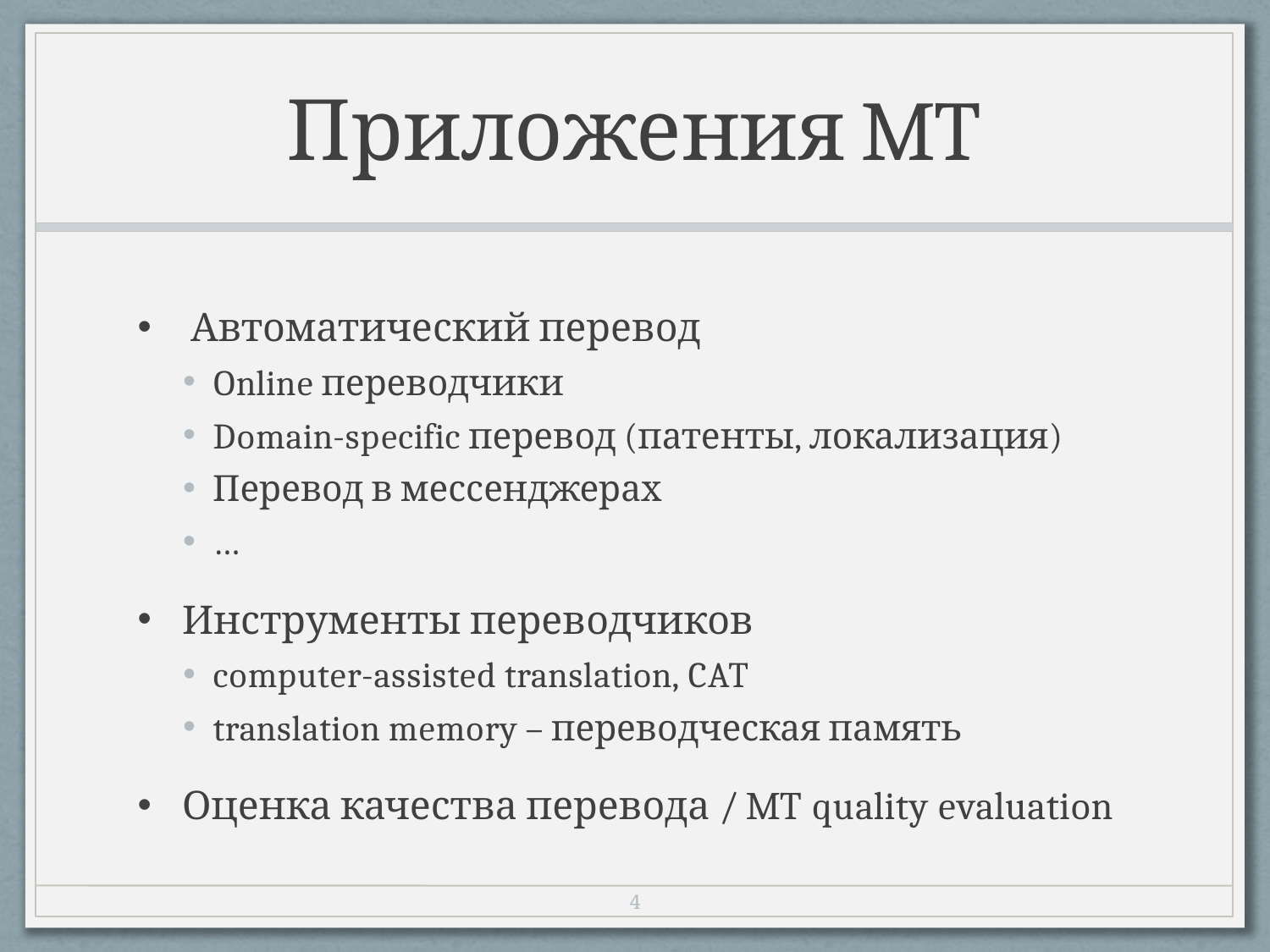

# Приложения MT
 Автоматический перевод
Online переводчики
Domain-specific перевод (патенты, локализация)
Перевод в мессенджерах
…
Инструменты переводчиков
computer-assisted translation, CAT
translation memory – переводческая память
Оценка качества перевода / MT quality evaluation

4